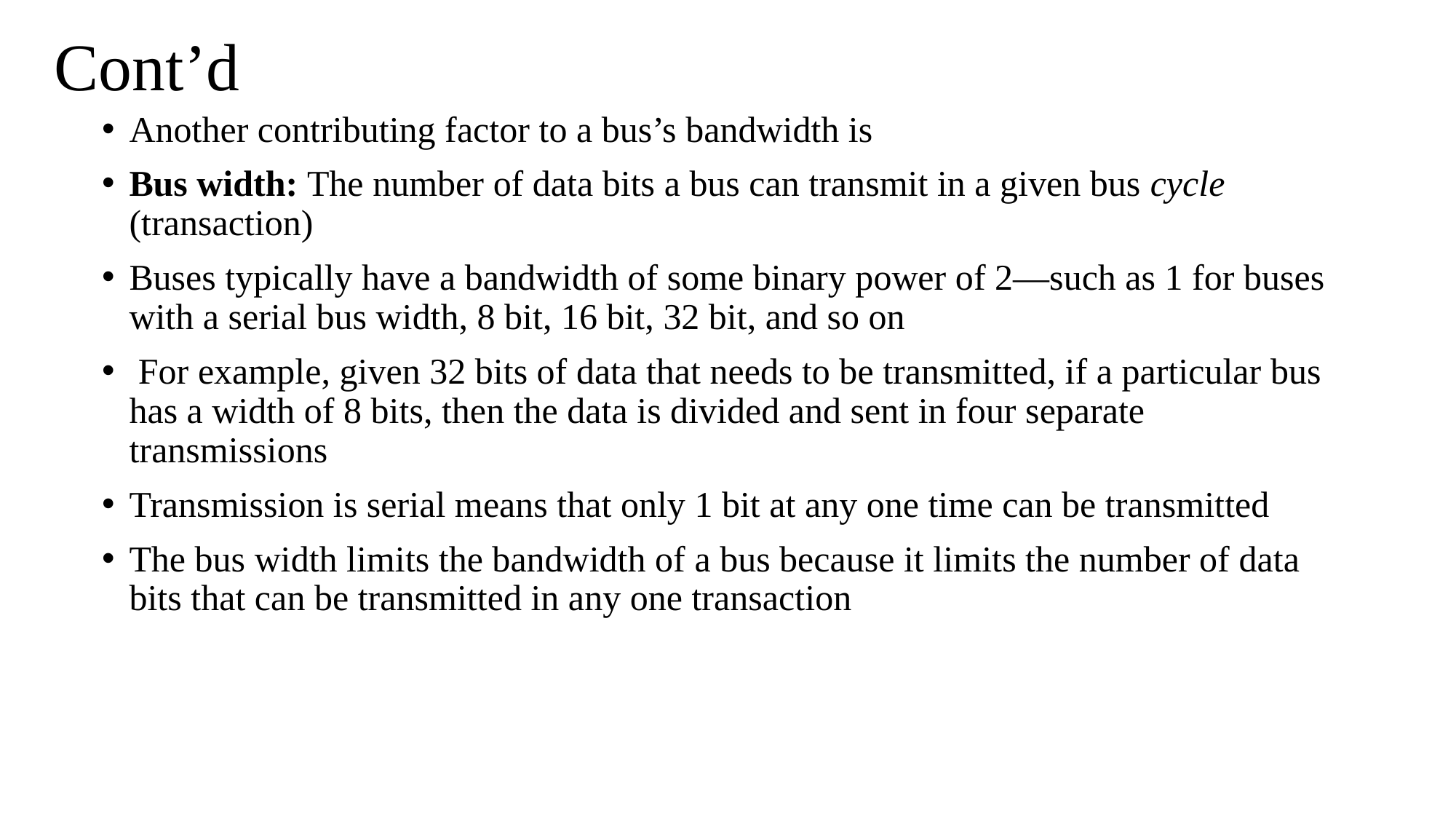

# Cont’d
Another contributing factor to a bus’s bandwidth is
Bus width: The number of data bits a bus can transmit in a given bus cycle (transaction)
Buses typically have a bandwidth of some binary power of 2—such as 1 for buses with a serial bus width, 8 bit, 16 bit, 32 bit, and so on
 For example, given 32 bits of data that needs to be transmitted, if a particular bus has a width of 8 bits, then the data is divided and sent in four separate transmissions
Transmission is serial means that only 1 bit at any one time can be transmitted
The bus width limits the bandwidth of a bus because it limits the number of data bits that can be transmitted in any one transaction